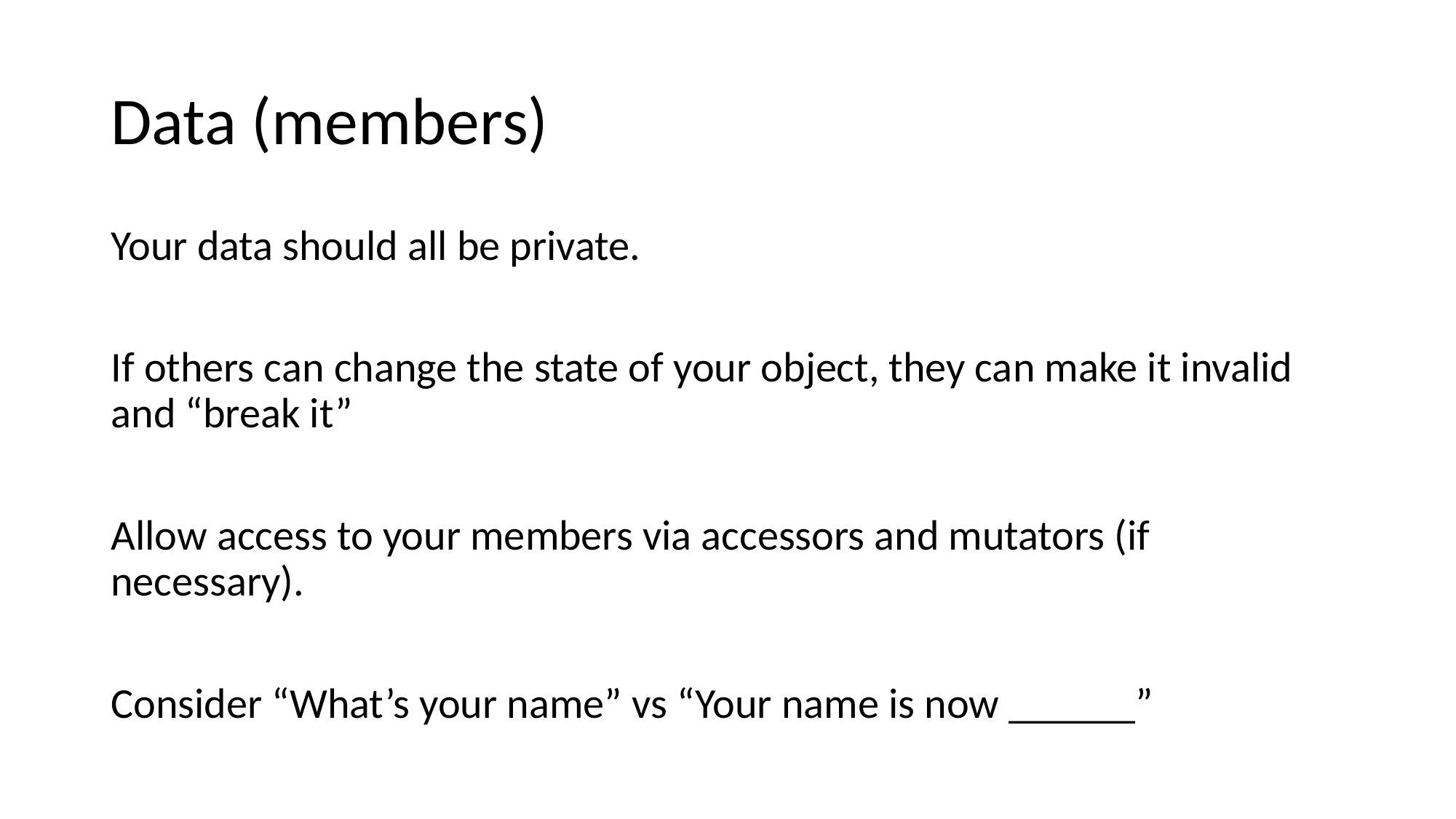

# Data (members)
Your data should all be private.

If others can change the state of your object, they can make it invalid and “break it”

Allow access to your members via accessors and mutators (if necessary).

Consider “What’s your name” vs “Your name is now ______”